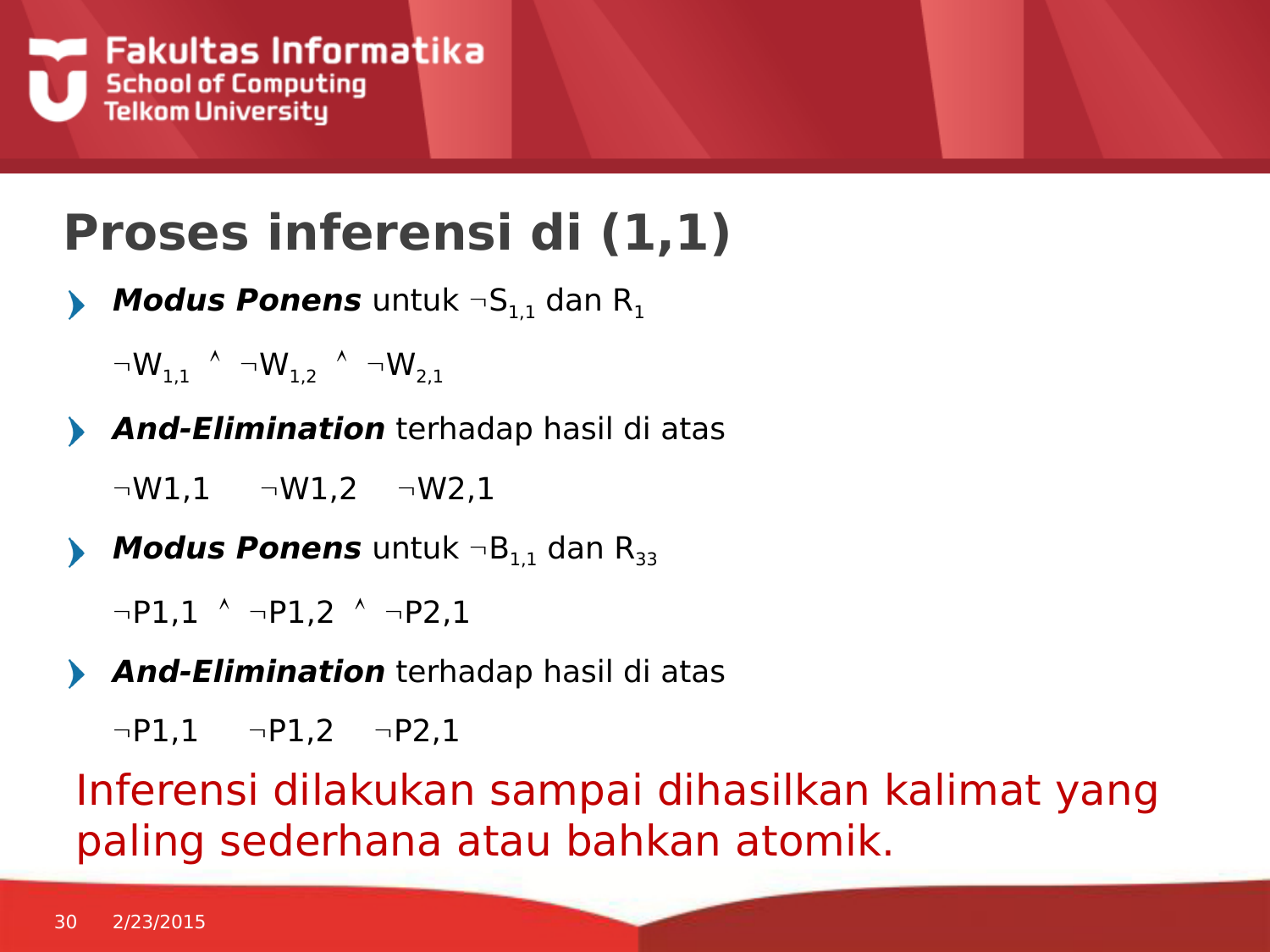

# Proses inferensi di (1,1)
Modus Ponens untuk ¬S1,1 dan R1
	¬W1,1  ∧  ¬W1,2  ∧  ¬W2,1
And-Elimination terhadap hasil di atas
	¬W1,1     ¬W1,2    ¬W2,1
Modus Ponens untuk ¬B1,1 dan R33
	¬P1,1  ∧  ¬P1,2  ∧  ¬P2,1
And-Elimination terhadap hasil di atas
	¬P1,1     ¬P1,2    ¬P2,1
Inferensi dilakukan sampai dihasilkan kalimat yang paling sederhana atau bahkan atomik.
30
2/23/2015